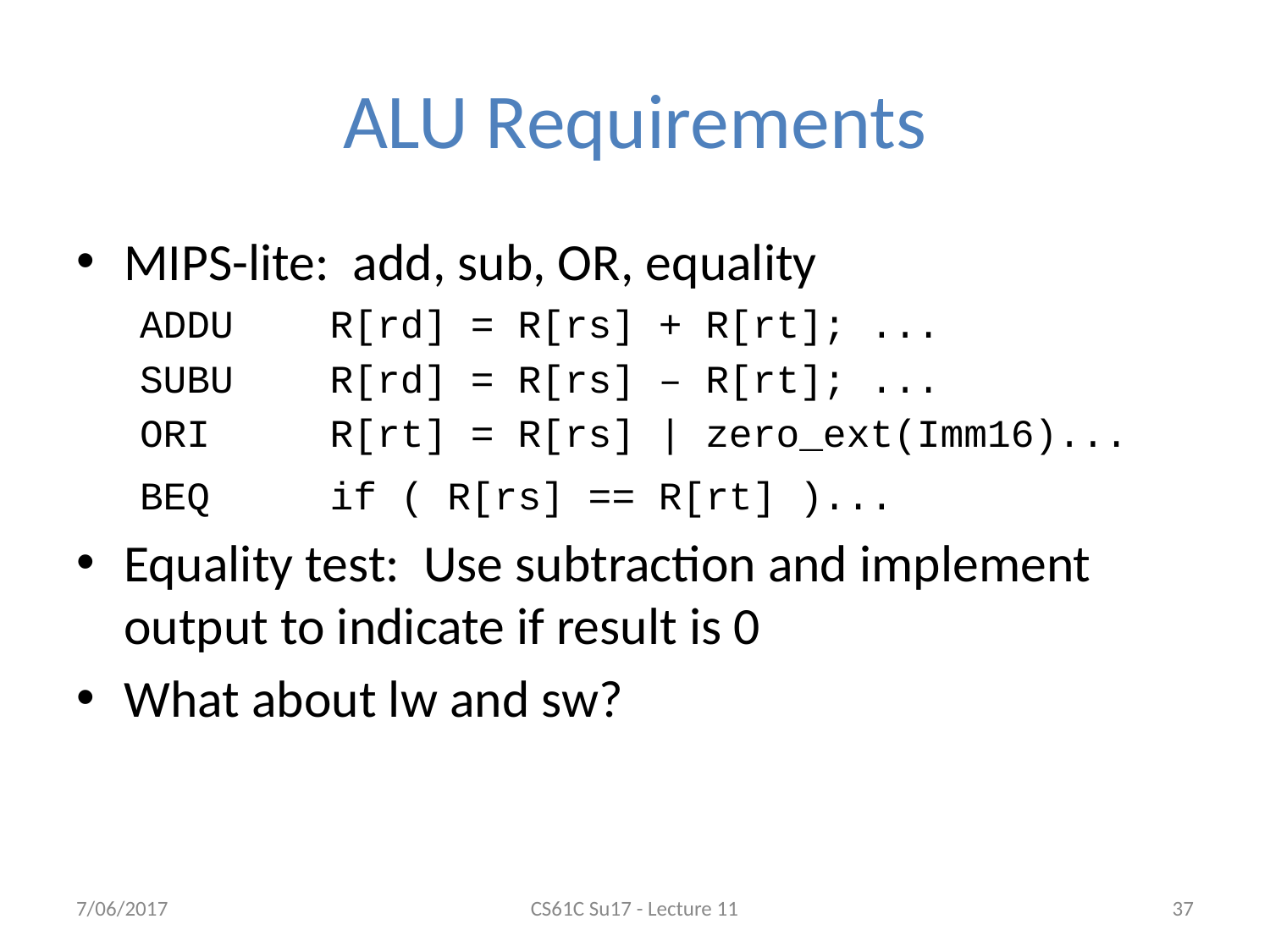

# ALU Requirements
MIPS-lite:  add, sub, OR, equality
ADDU	 R[rd] = R[rs] + R[rt]; ...
SUBU	 R[rd] = R[rs] – R[rt]; ...
ORI	 R[rt] = R[rs] | zero_ext(Imm16)...
BEQ	 if ( R[rs] == R[rt] )...
Equality test:  Use subtraction and implement output to indicate if result is 0
What about lw and sw?
7/06/2017
CS61C Su17 - Lecture 11
37